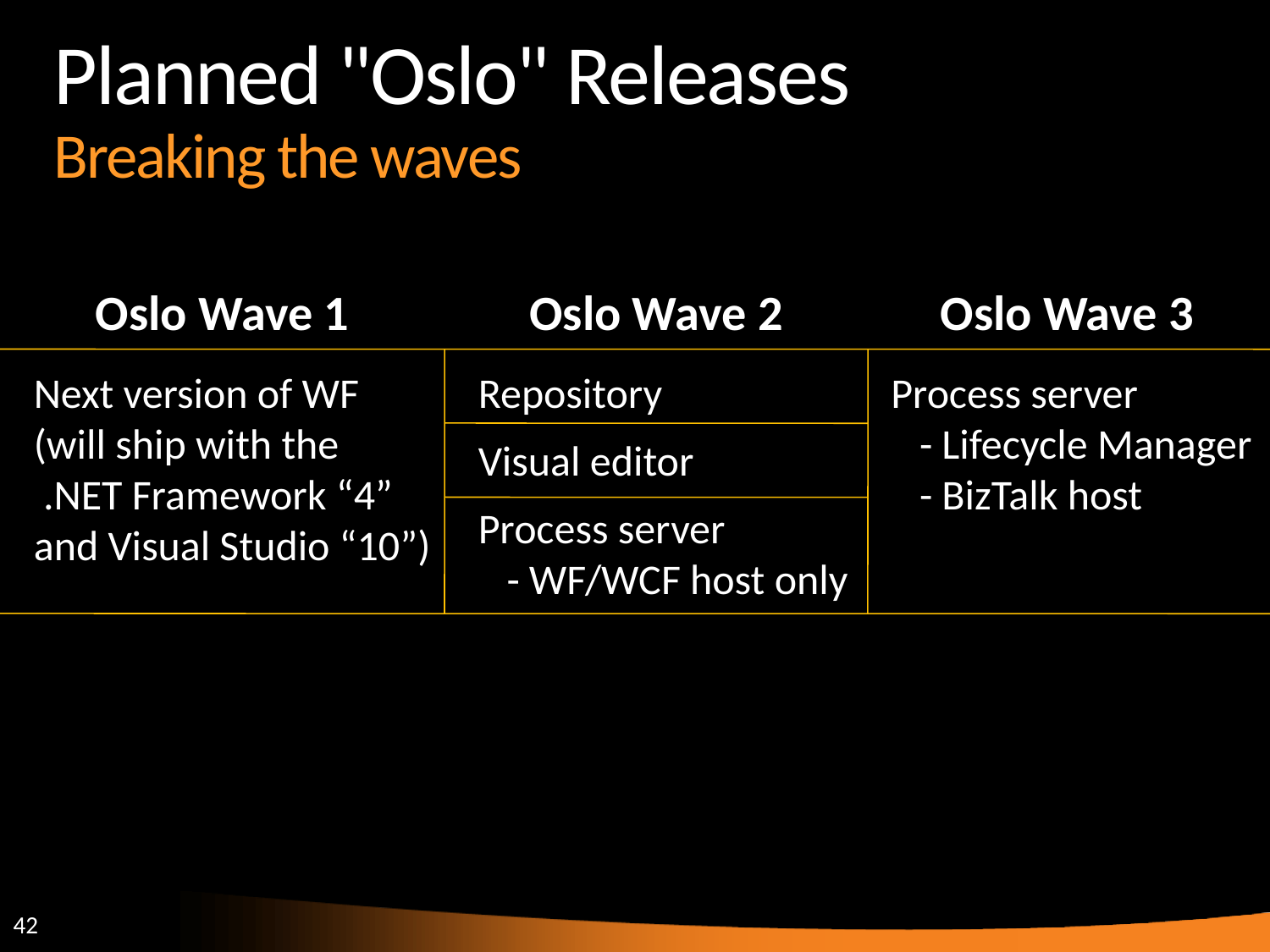

# Planned "Oslo" Releases Breaking the waves

Oslo Wave 1
Oslo Wave 2
Oslo Wave 3
Next version of WF
(will ship with the
 .NET Framework “4” and Visual Studio “10”)
Repository

Visual editor

Process server
   - WF/WCF host only
Process server
   - Lifecycle Manager
   - BizTalk host